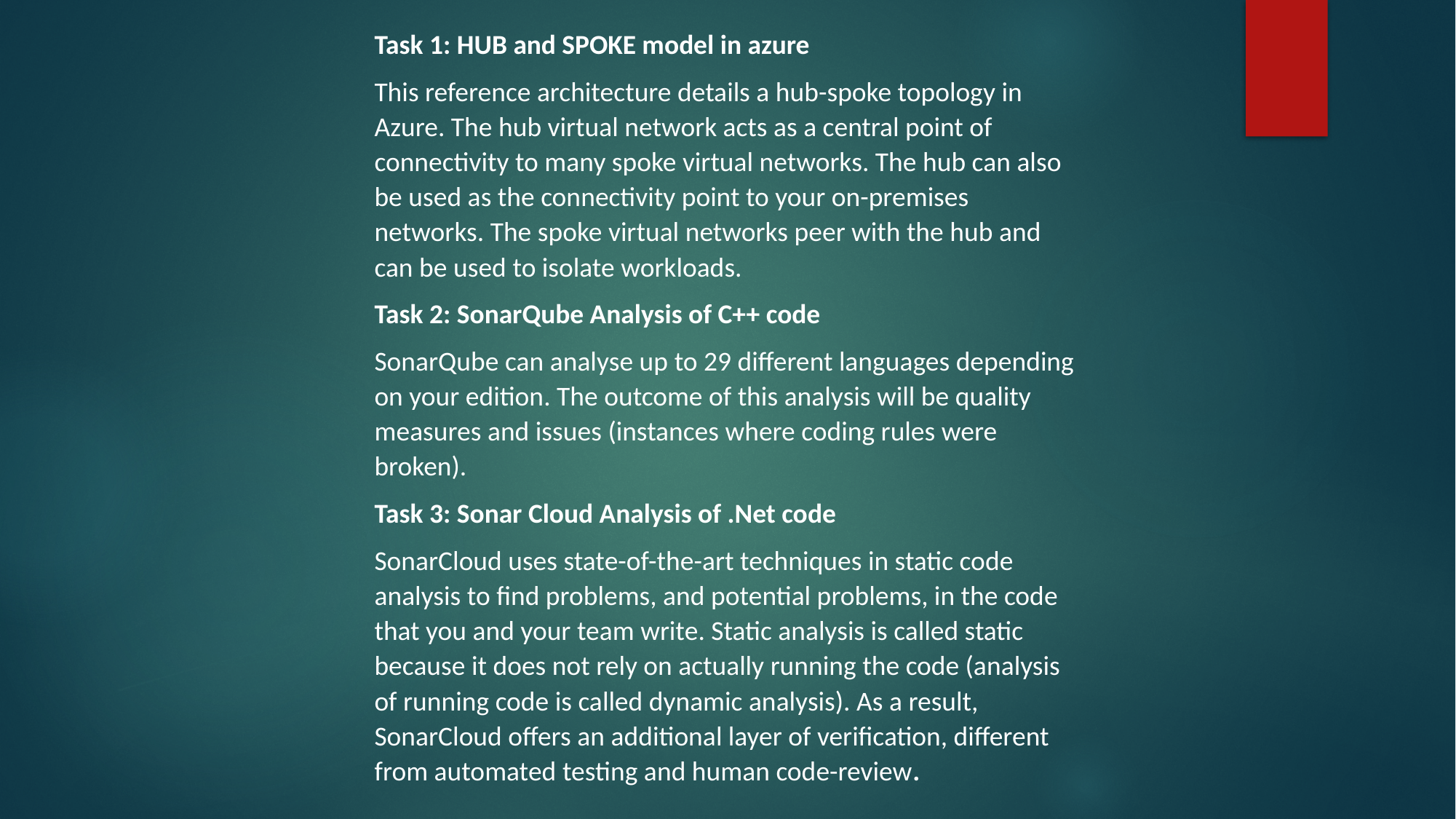

Task 1: HUB and SPOKE model in azure
This reference architecture details a hub-spoke topology in Azure. The hub virtual network acts as a central point of connectivity to many spoke virtual networks. The hub can also be used as the connectivity point to your on-premises networks. The spoke virtual networks peer with the hub and can be used to isolate workloads.
Task 2: SonarQube Analysis of C++ code
SonarQube can analyse up to 29 different languages depending on your edition. The outcome of this analysis will be quality measures and issues (instances where coding rules were broken).
Task 3: Sonar Cloud Analysis of .Net code
SonarCloud uses state-of-the-art techniques in static code analysis to find problems, and potential problems, in the code that you and your team write. Static analysis is called static because it does not rely on actually running the code (analysis of running code is called dynamic analysis). As a result, SonarCloud offers an additional layer of verification, different from automated testing and human code-review.